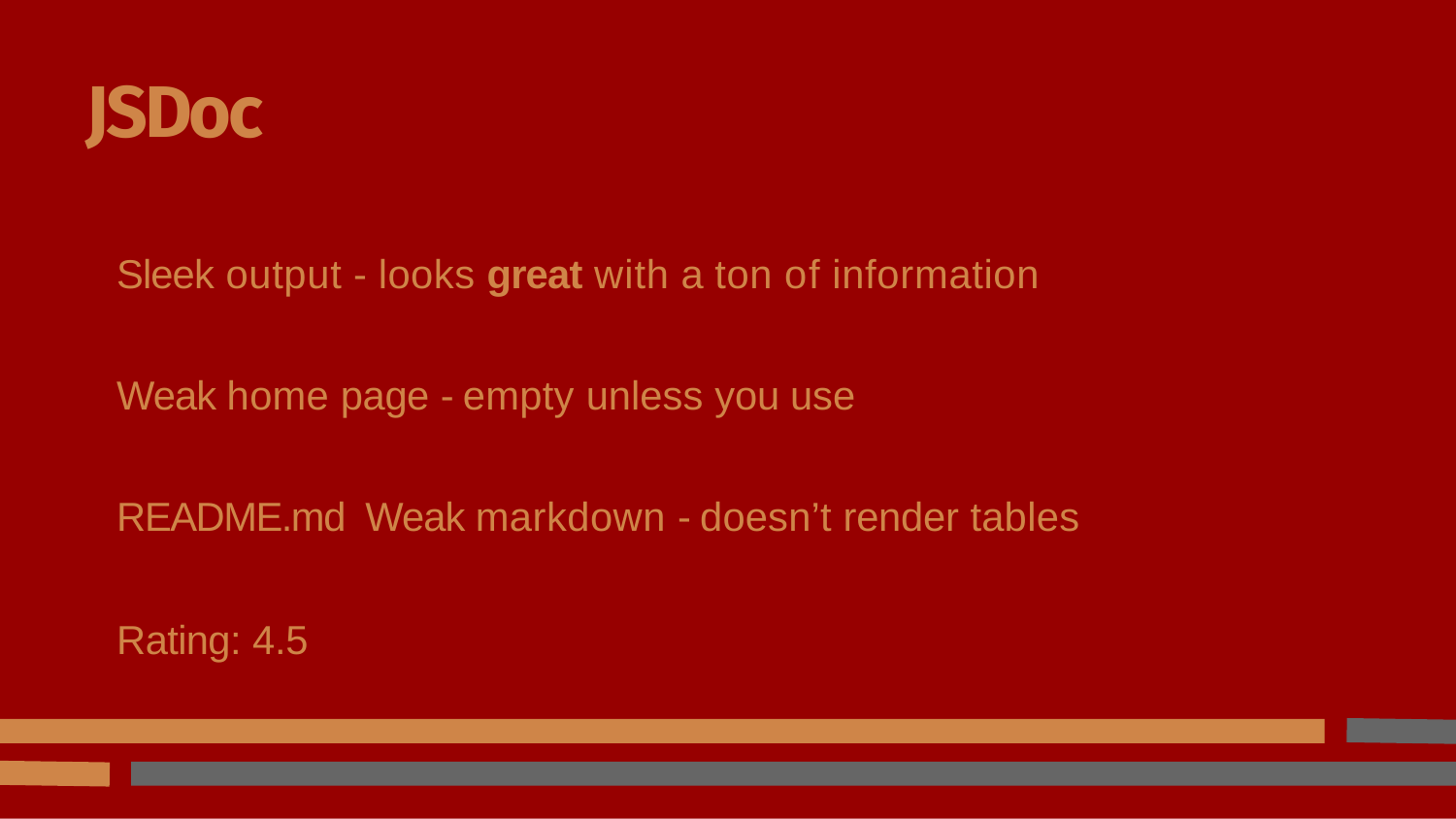

# JSDoc
Sleek output - looks great with a ton of information
Weak home page - empty unless you use README.md  Weak markdown - doesn’t render tables

Rating: 4.5